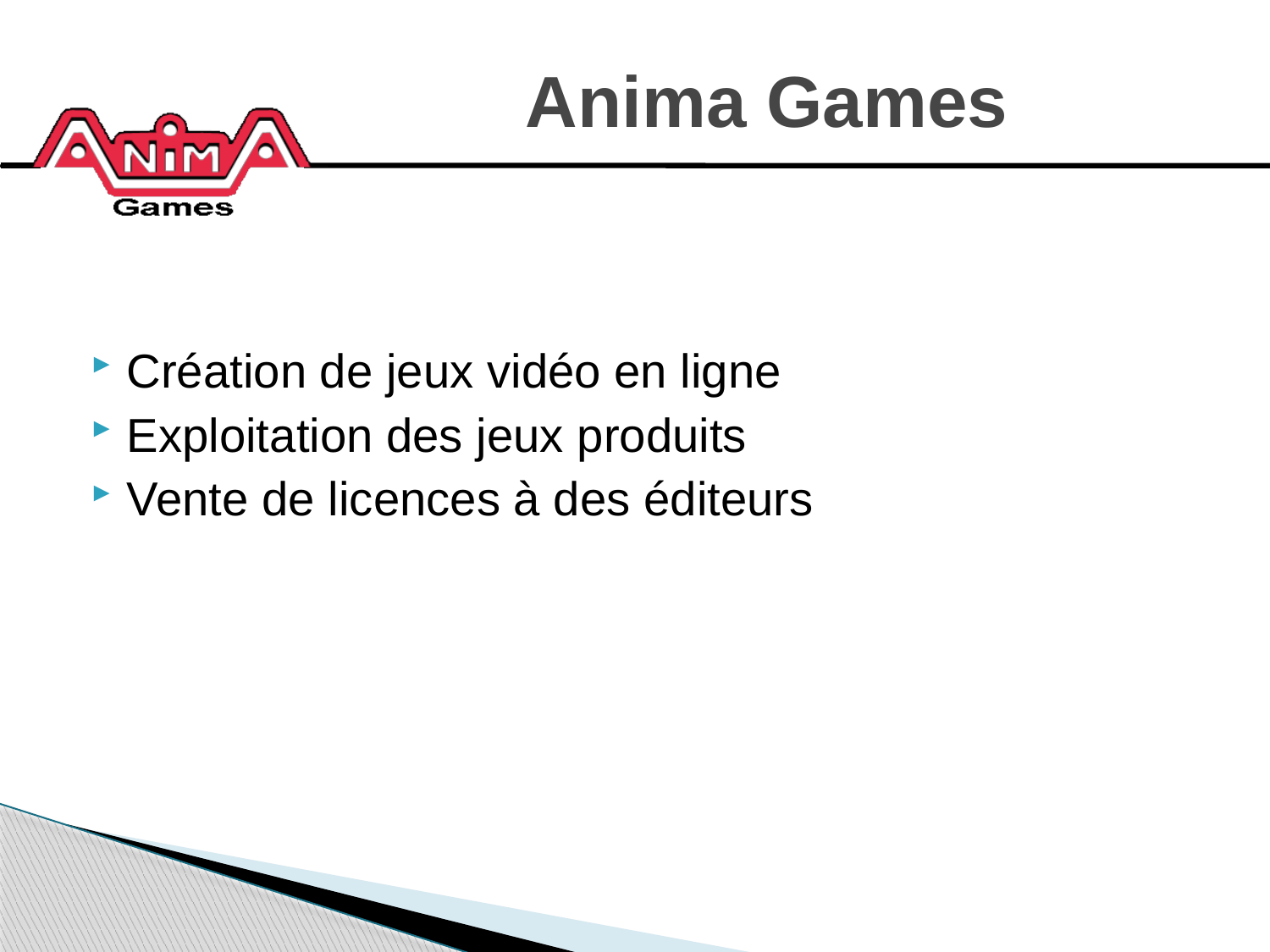

# Anima Games

Création de jeux vidéo en ligne
Exploitation des jeux produits
Vente de licences à des éditeurs